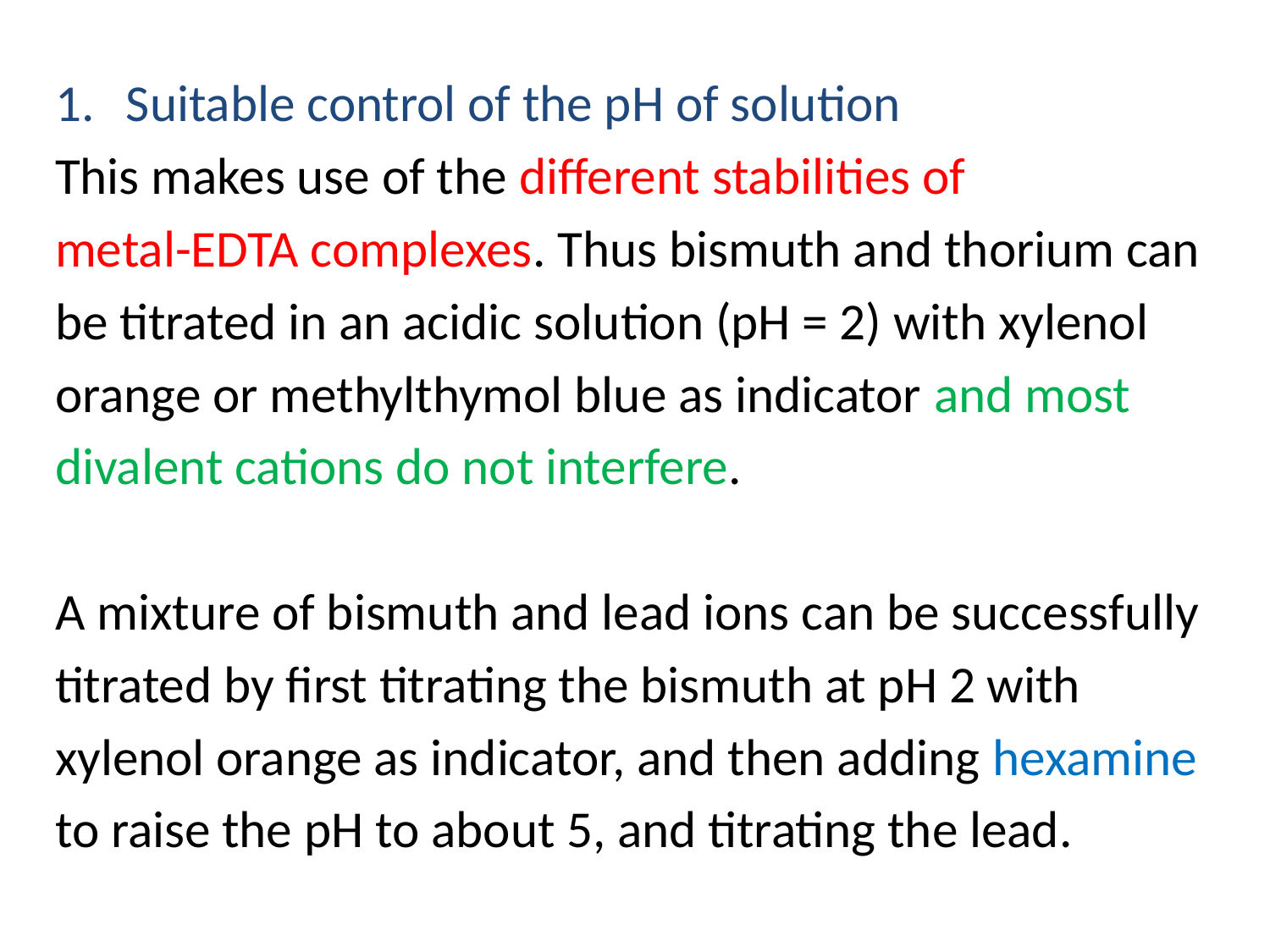

Suitable control of the pH of solution
This makes use of the different stabilities of
metal-EDTA complexes. Thus bismuth and thorium can
be titrated in an acidic solution (pH = 2) with xylenol
orange or methylthymol blue as indicator and most
divalent cations do not interfere.

A mixture of bismuth and lead ions can be successfully
titrated by first titrating the bismuth at pH 2 with
xylenol orange as indicator, and then adding hexamine
to raise the pH to about 5, and titrating the lead.